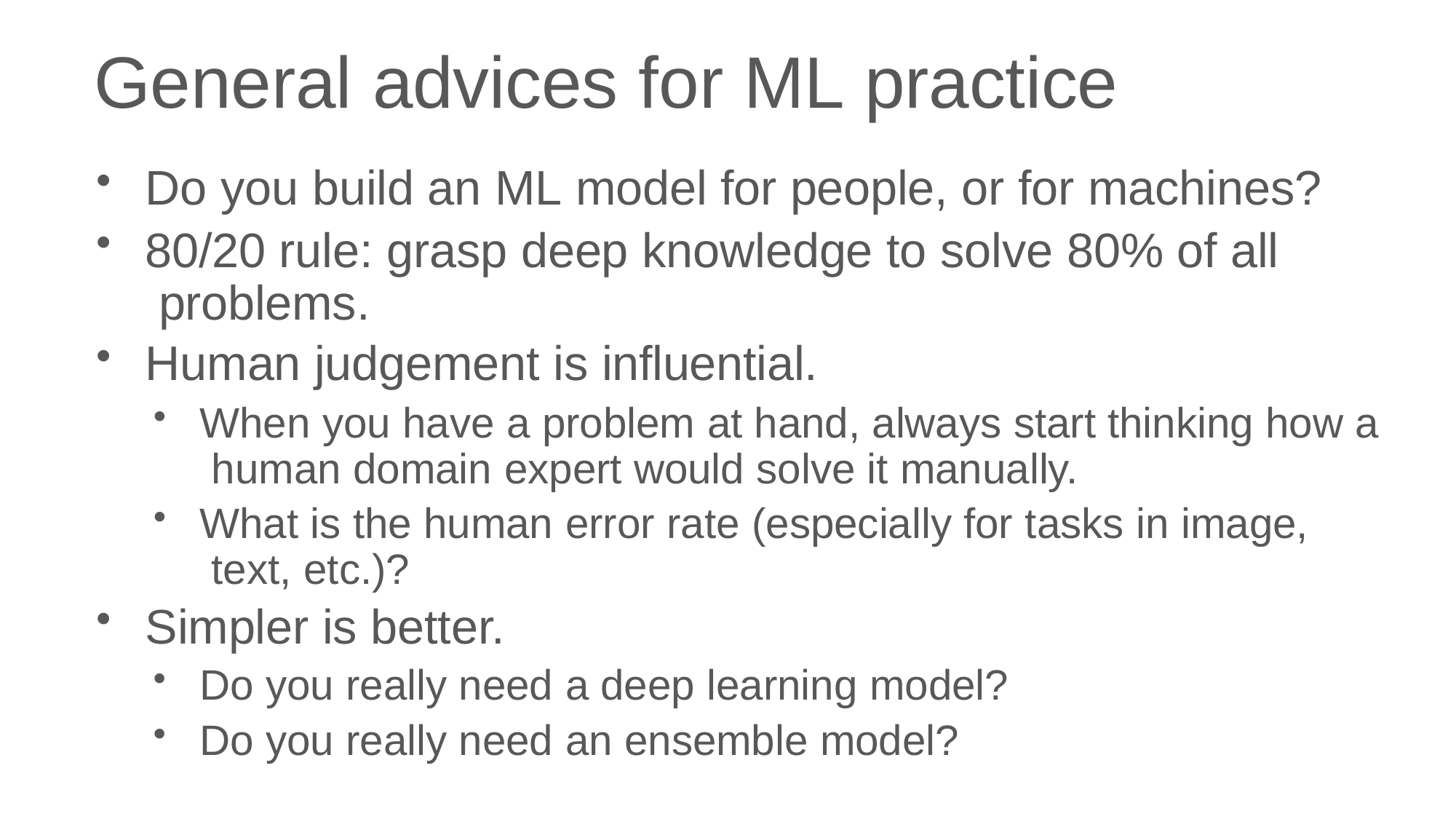

# General advices for ML practice
Do you build an ML model for people, or for machines?
80/20 rule: grasp deep knowledge to solve 80% of all  problems.
Human judgement is influential.
When you have a problem at hand, always start thinking how a  human domain expert would solve it manually.
What is the human error rate (especially for tasks in image,  text, etc.)?
Simpler is better.
Do you really need a deep learning model?
Do you really need an ensemble model?